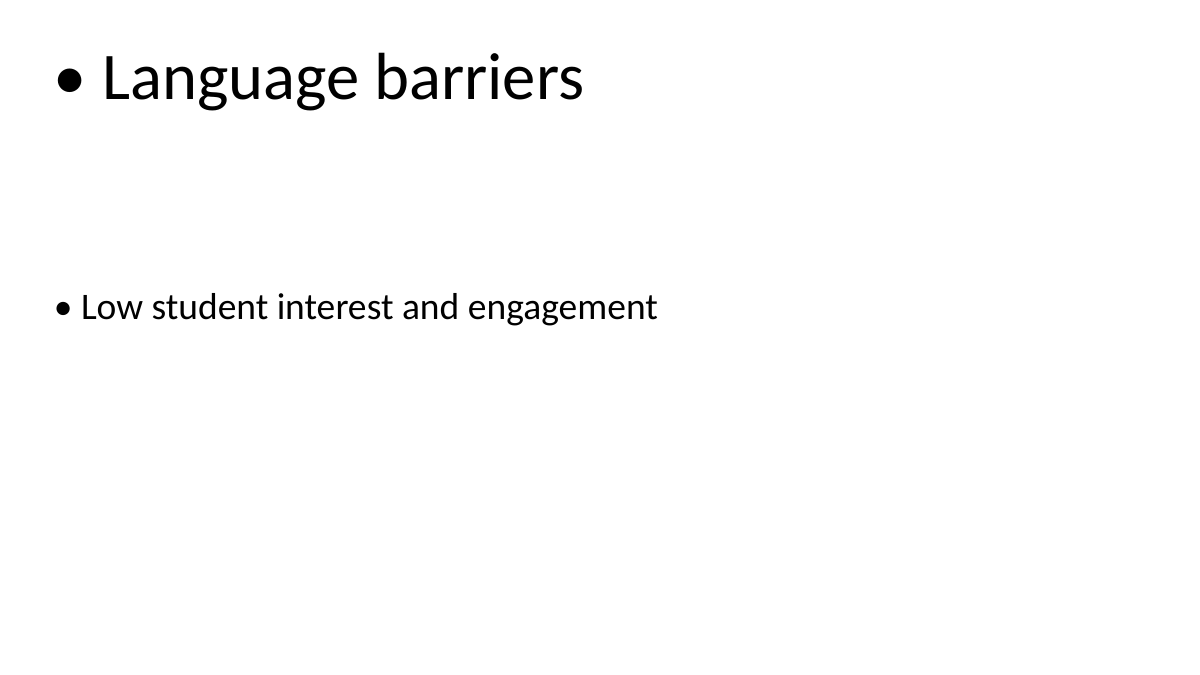

• Language barriers

• Low student interest and engagement